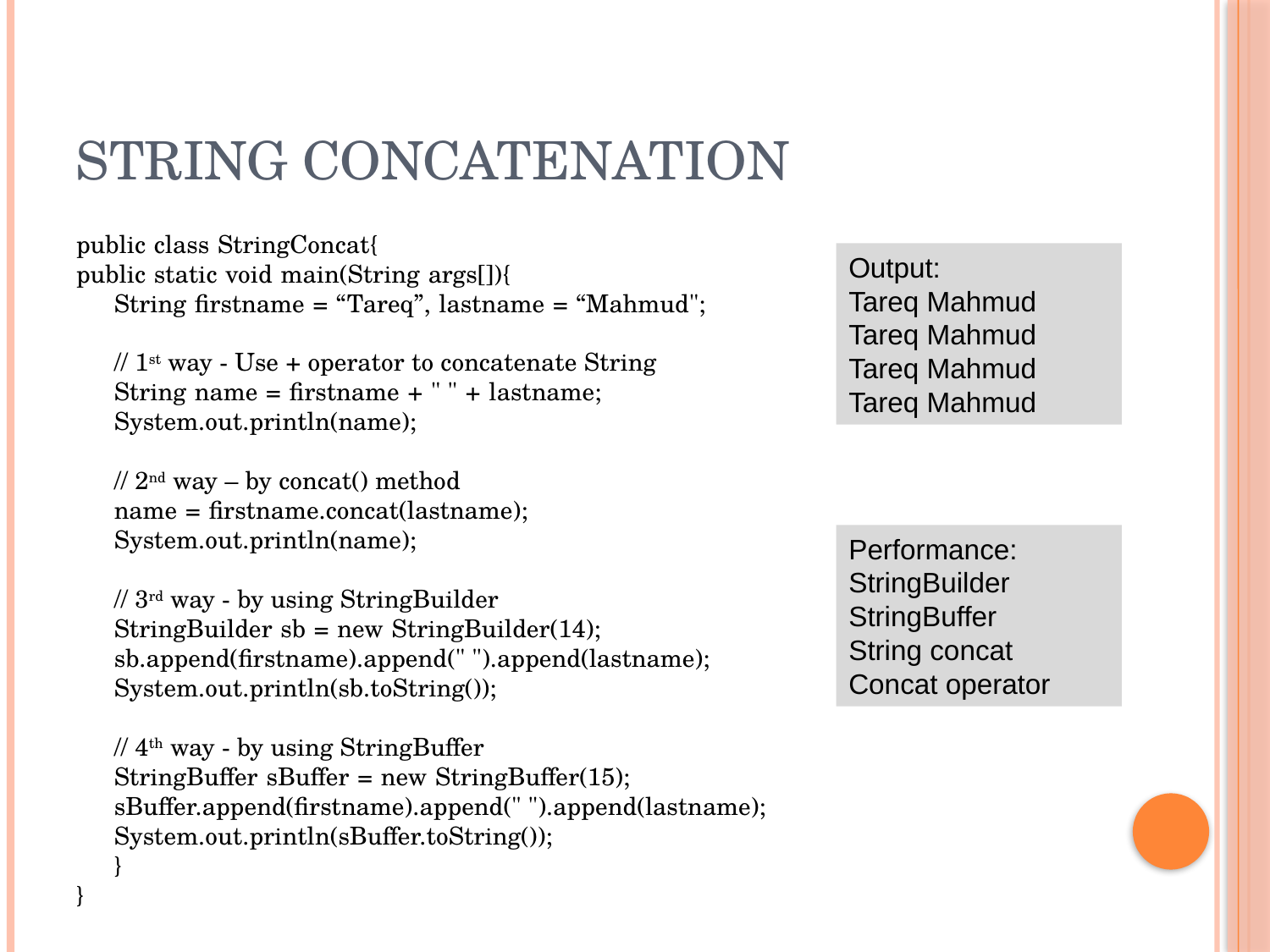

# String Concatenation
public class StringConcat{
public static void main(String args[]){
	String firstname = “Tareq”, lastname = “Mahmud";

	// 1st way - Use + operator to concatenate String
	String name = firstname + " " + lastname;
	System.out.println(name);

	// 2nd way – by concat() method
	name = firstname.concat(lastname);
	System.out.println(name);

	// 3rd way - by using StringBuilder
	StringBuilder sb = new StringBuilder(14);
	sb.append(firstname).append(" ").append(lastname);
	System.out.println(sb.toString());

	// 4th way - by using StringBuffer
	StringBuffer sBuffer = new StringBuffer(15);
	sBuffer.append(firstname).append(" ").append(lastname);
	System.out.println(sBuffer.toString());
	}
}
Output:
Tareq Mahmud
Tareq Mahmud
Tareq Mahmud
Tareq Mahmud
Performance:
StringBuilder
StringBuffer
String concat
Concat operator